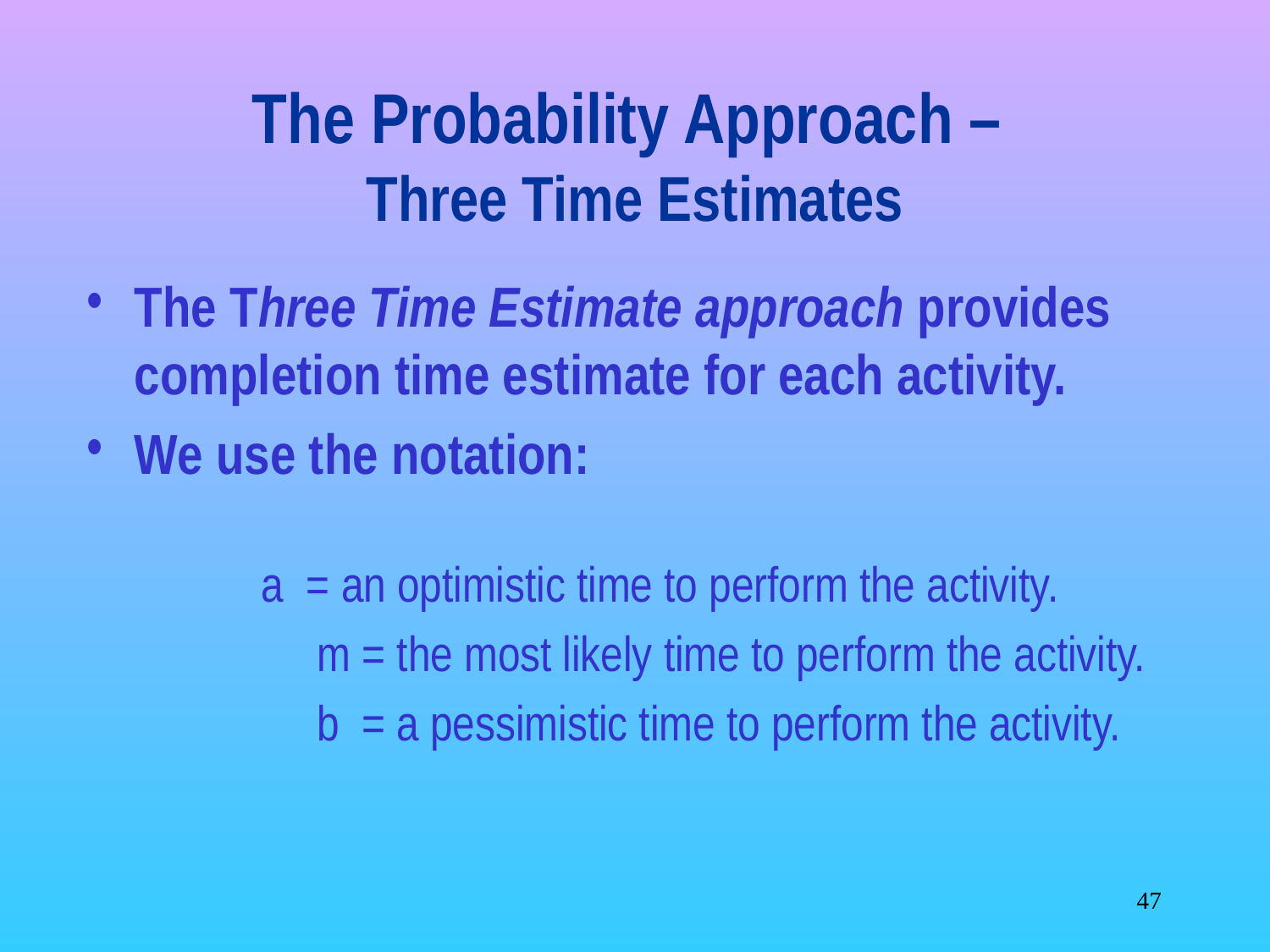

# The Probability Approach – Three Time Estimates
The Three Time Estimate approach provides completion time estimate for each activity.
We use the notation:
	a  = an optimistic time to perform the activity.
		m = the most likely time to perform the activity.
		b  = a pessimistic time to perform the activity.
47